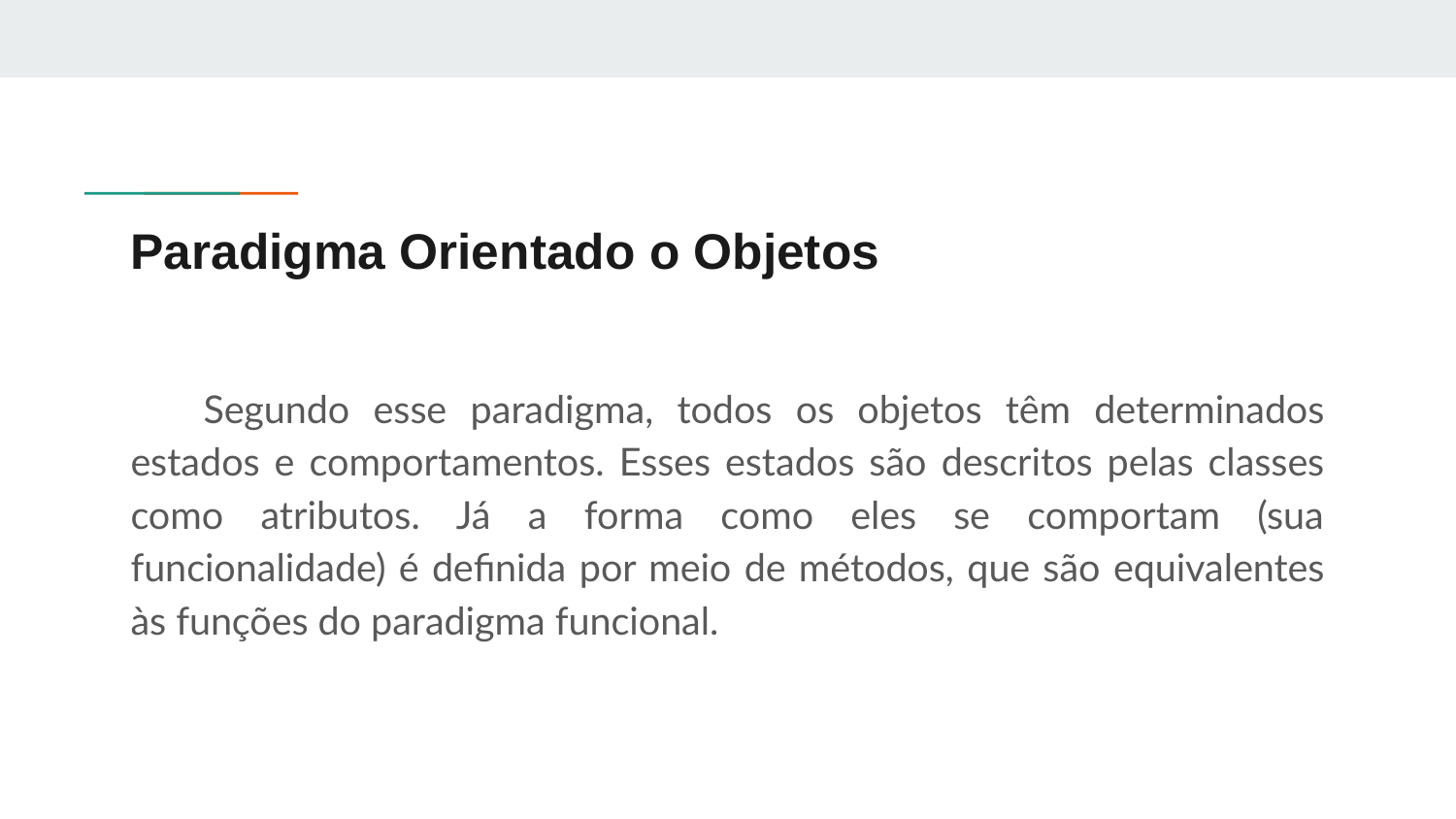

# Paradigma Orientado o Objetos
Segundo esse paradigma, todos os objetos têm determinados estados e comportamentos. Esses estados são descritos pelas classes como atributos. Já a forma como eles se comportam (sua funcionalidade) é definida por meio de métodos, que são equivalentes às funções do paradigma funcional.